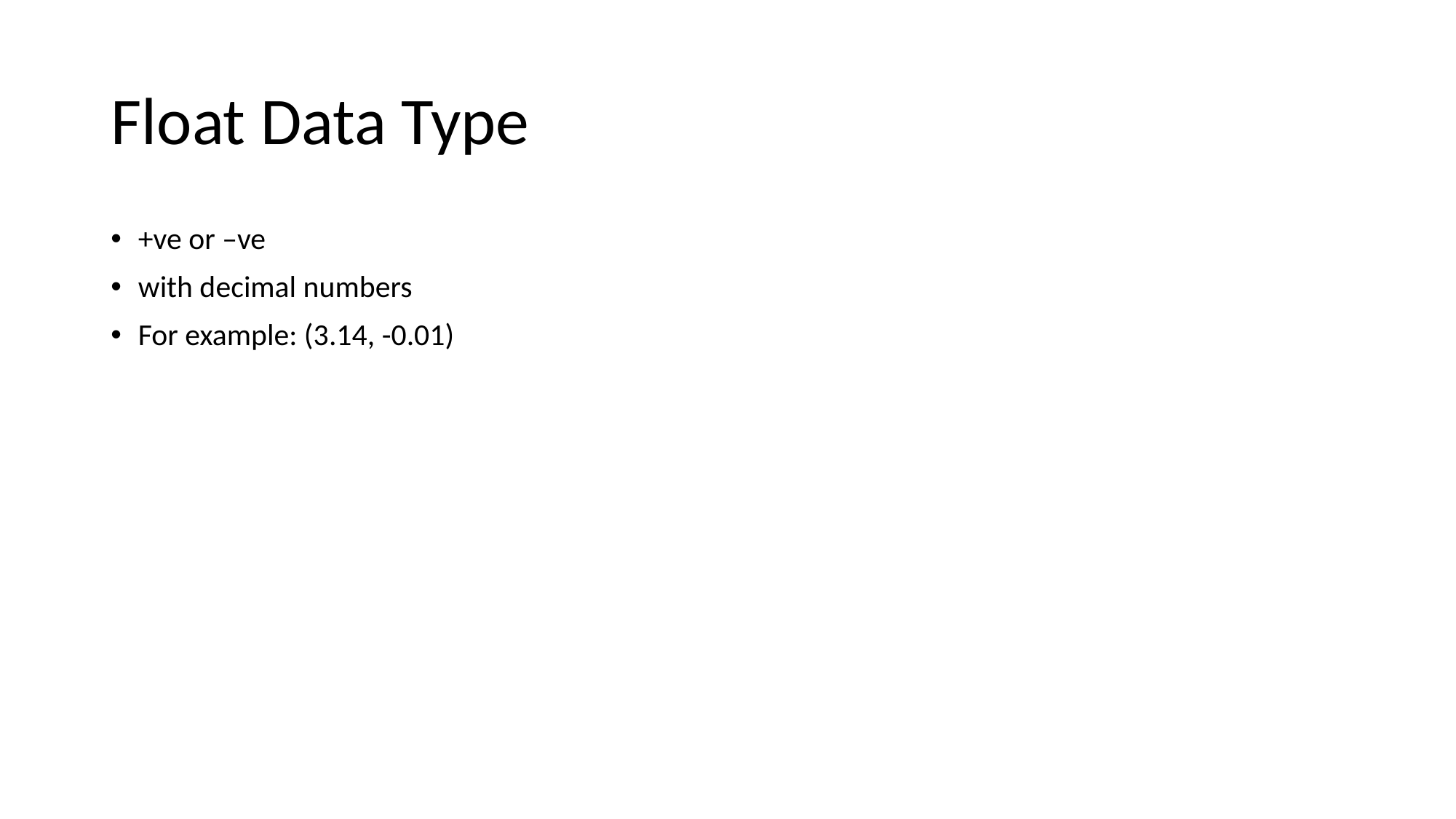

# Float Data Type
+ve or –ve
with decimal numbers
For example: (3.14, -0.01)